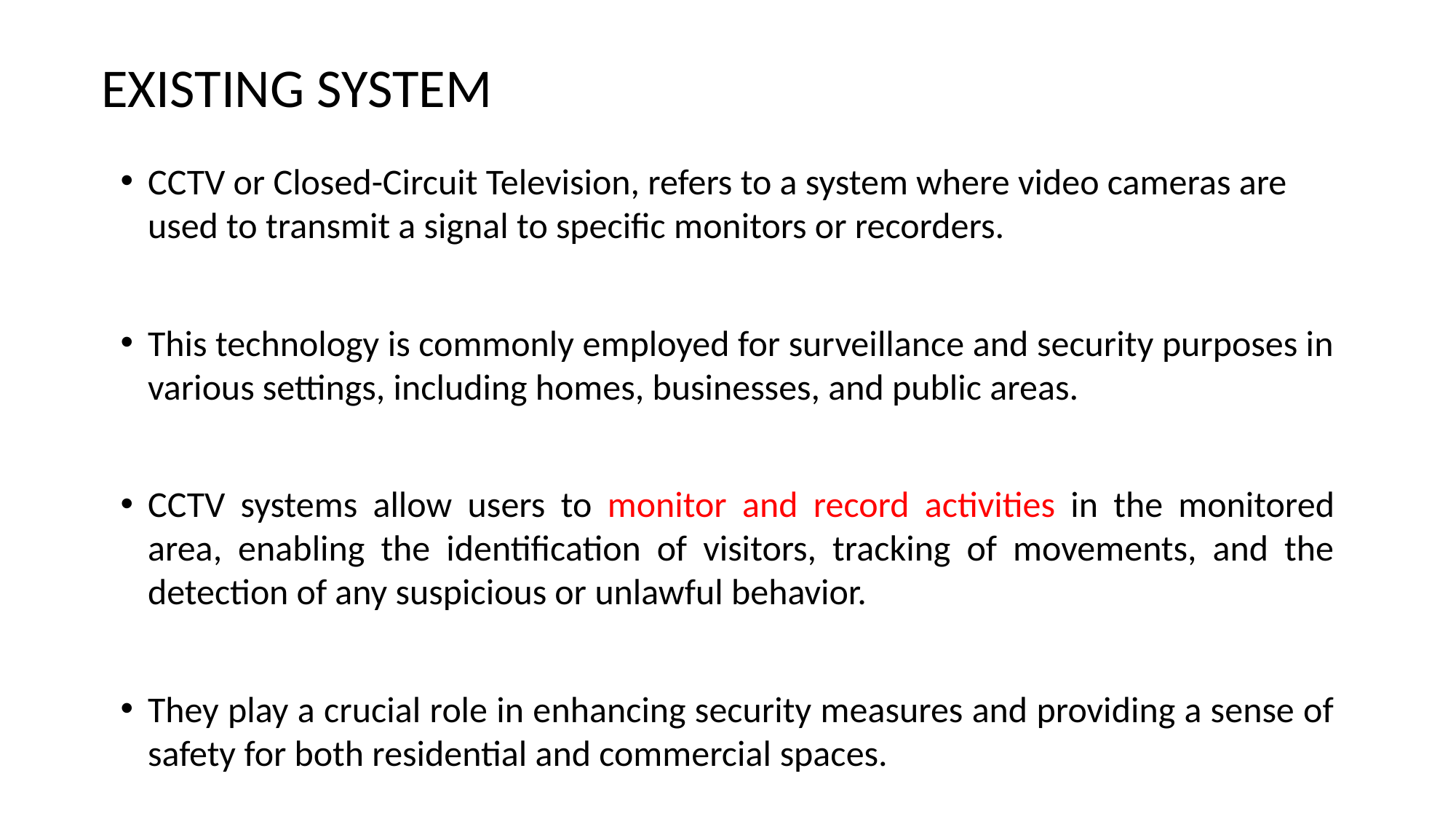

# EXISTING SYSTEM
CCTV or Closed-Circuit Television, refers to a system where video cameras are used to transmit a signal to specific monitors or recorders.

This technology is commonly employed for surveillance and security purposes in various settings, including homes, businesses, and public areas.

CCTV systems allow users to monitor and record activities in the monitored area, enabling the identification of visitors, tracking of movements, and the detection of any suspicious or unlawful behavior.

They play a crucial role in enhancing security measures and providing a sense of safety for both residential and commercial spaces.